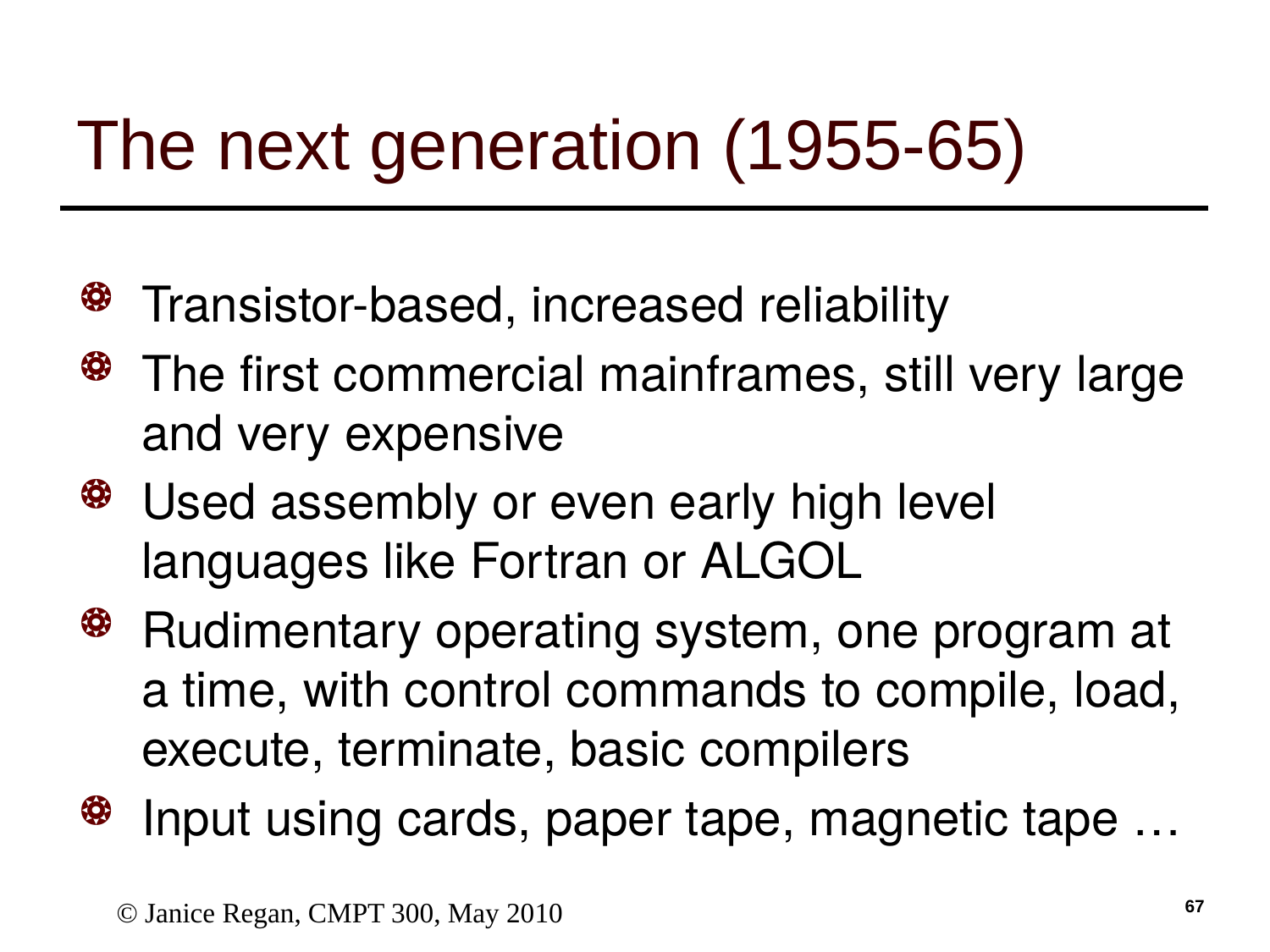

# The next generation (1955-65)
Transistor-based, increased reliability
The first commercial mainframes, still very large and very expensive
Used assembly or even early high level languages like Fortran or ALGOL
Rudimentary operating system, one program at a time, with control commands to compile, load, execute, terminate, basic compilers
Input using cards, paper tape, magnetic tape …

© Janice Regan, CMPT 300, May 2010
67